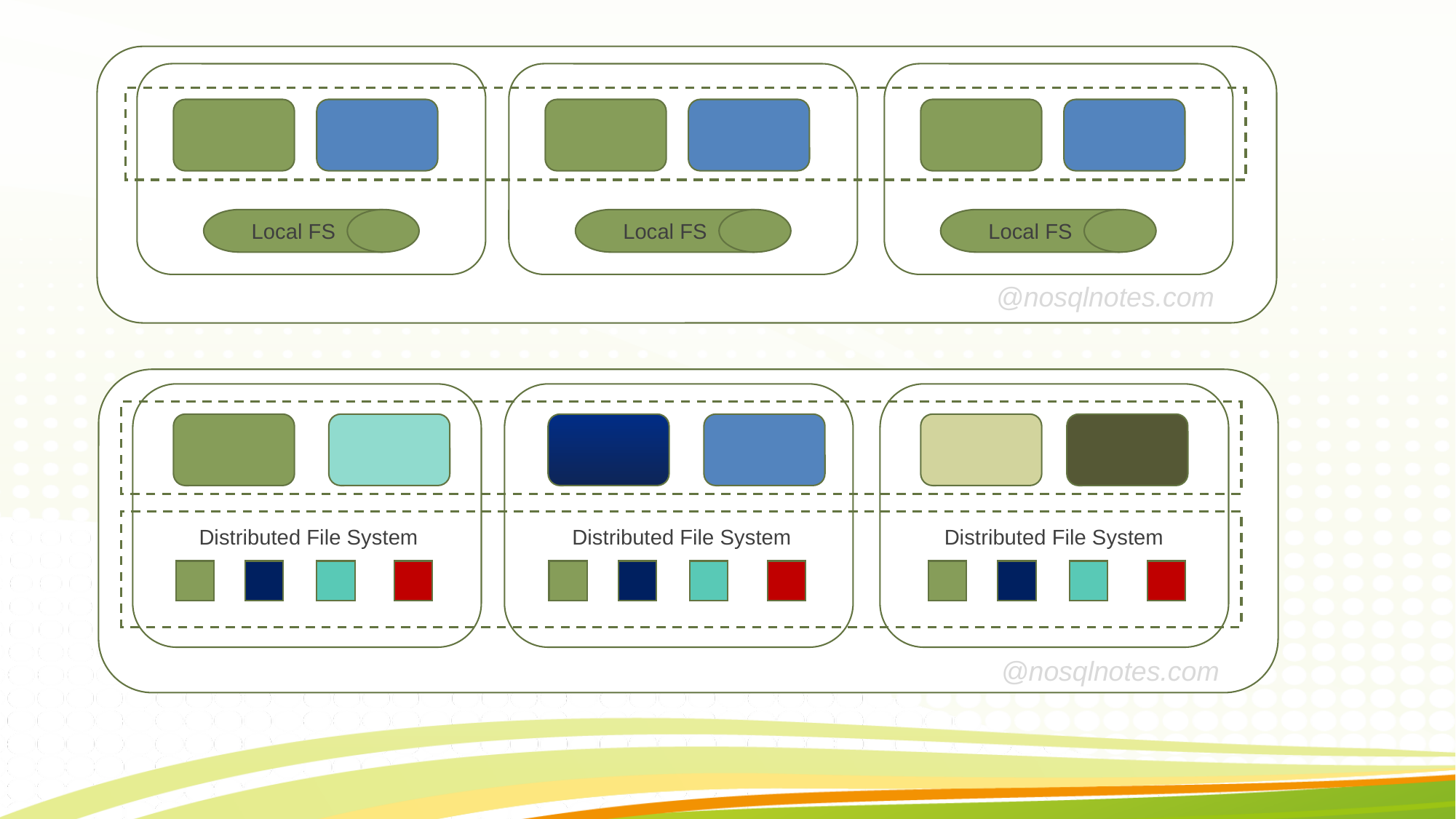

Local FS
Local FS
Local FS
@nosqlnotes.com

Distributed File System
Distributed File System
Distributed File System

@nosqlnotes.com